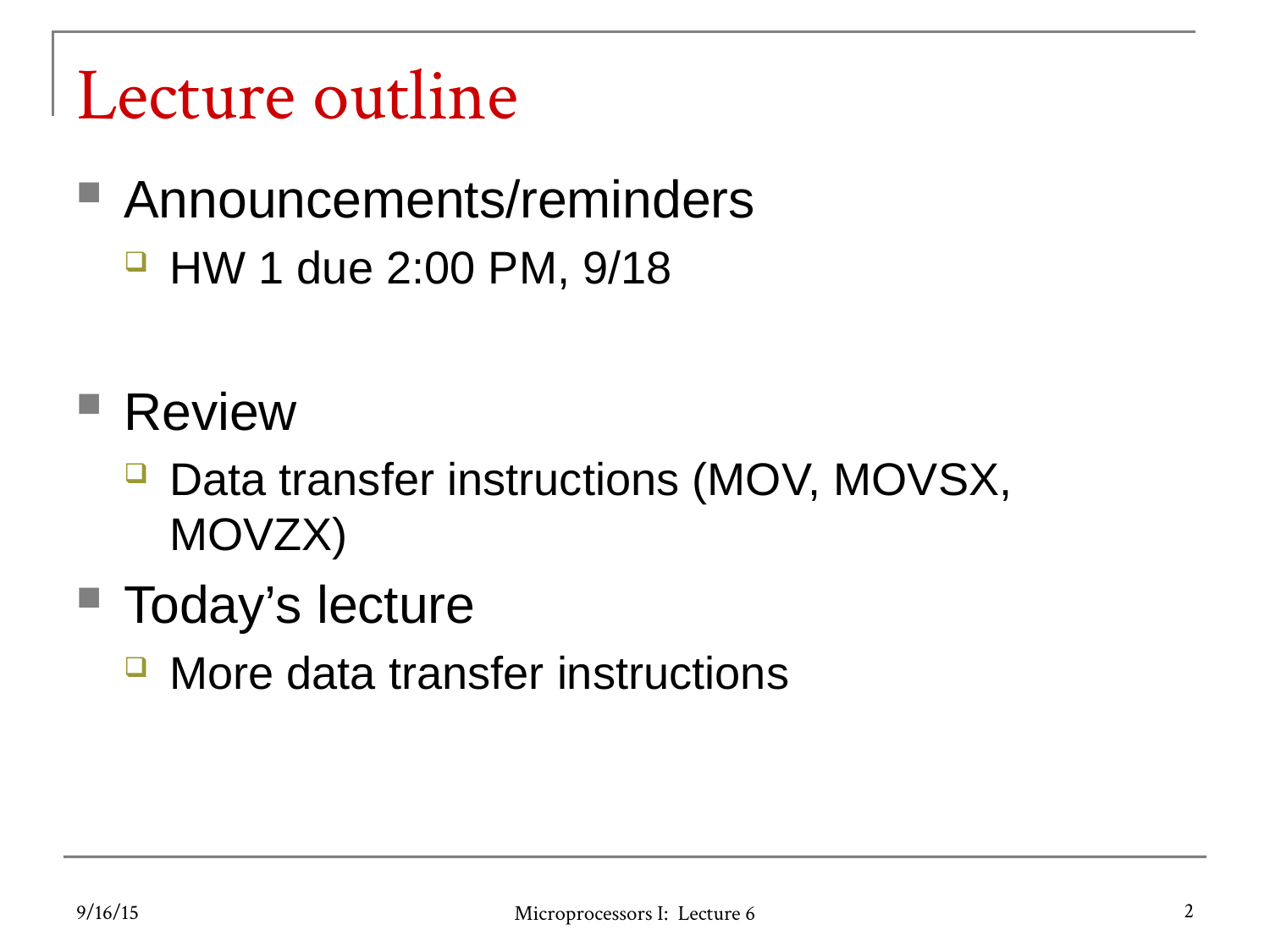

# Lecture outline
Announcements/reminders
HW 1 due 2:00 PM, 9/18

Review
Data transfer instructions (MOV, MOVSX, MOVZX)
Today’s lecture
More data transfer instructions
9/16/15
2
Microprocessors I:  Lecture 6